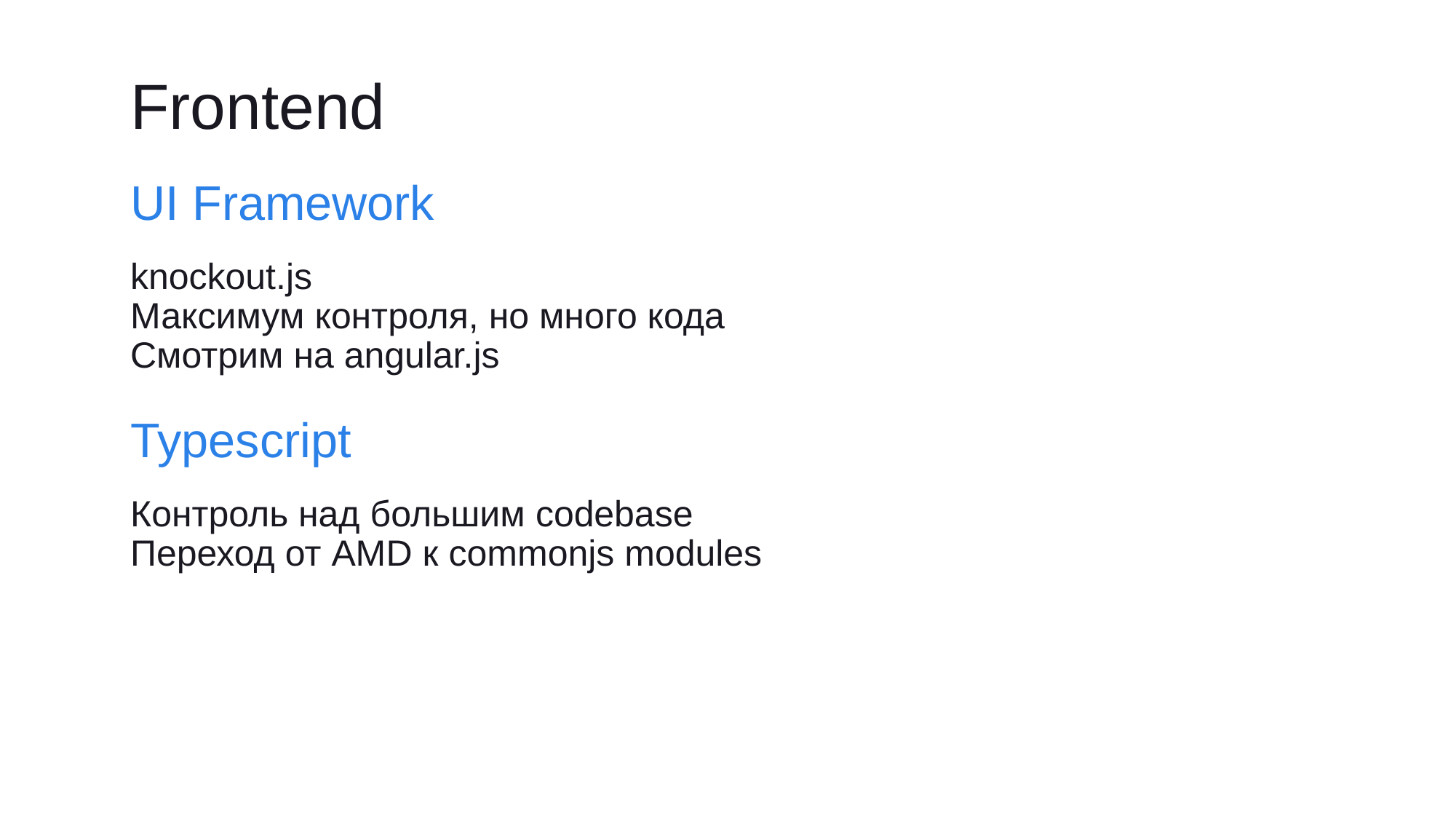

# Frontend
UI Framework
knockout.js
Максимум контроля, но много кода
Смотрим на angular.js
Typescript
Контроль над большим codebase
Переход от AMD к commonjs modules